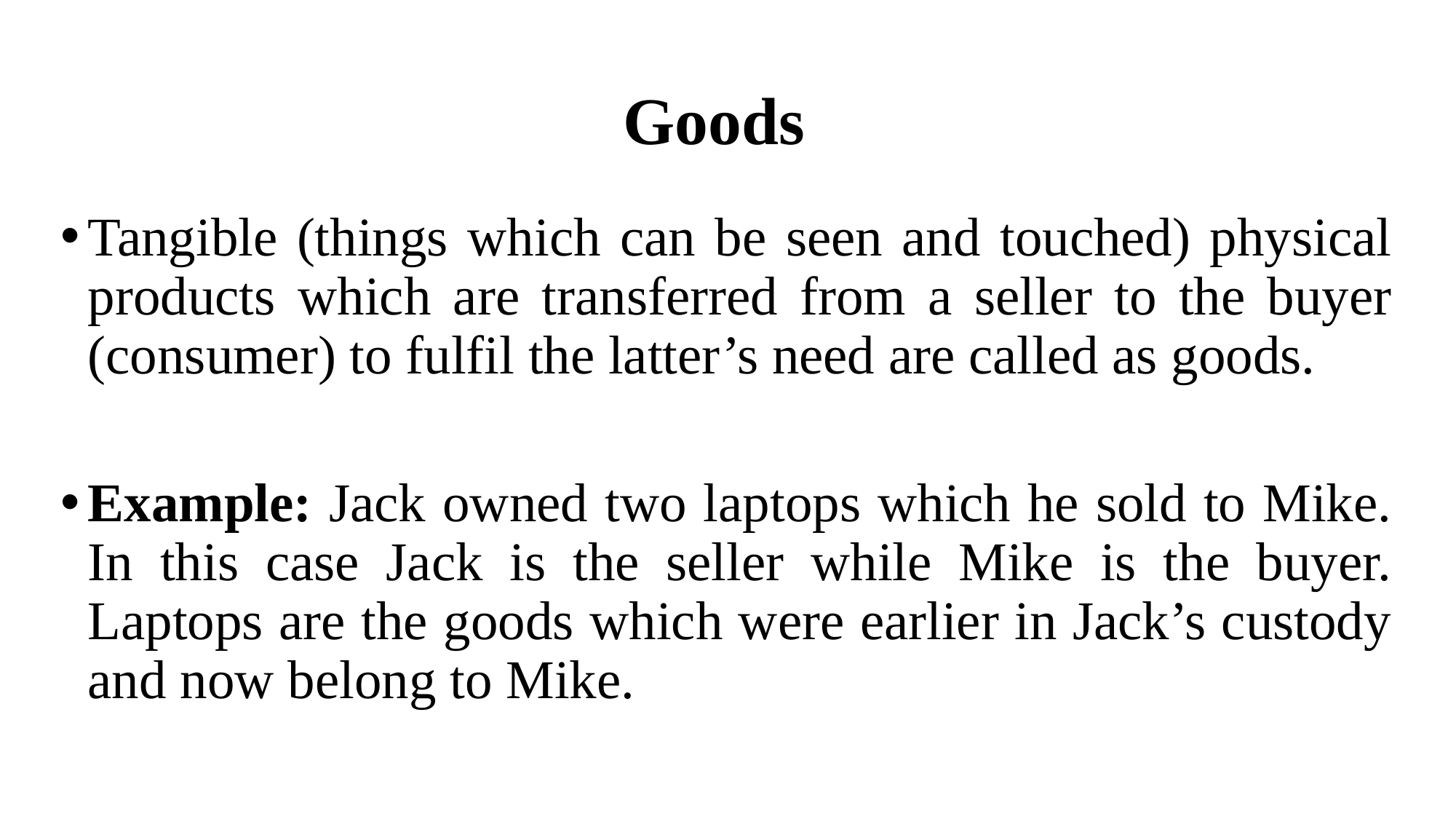

# Goods
Tangible (things which can be seen and touched) physical products which are transferred from a seller to the buyer (consumer) to fulfil the latter’s need are called as goods.

Example: Jack owned two laptops which he sold to Mike. In this case Jack is the seller while Mike is the buyer. Laptops are the goods which were earlier in Jack’s custody and now belong to Mike.